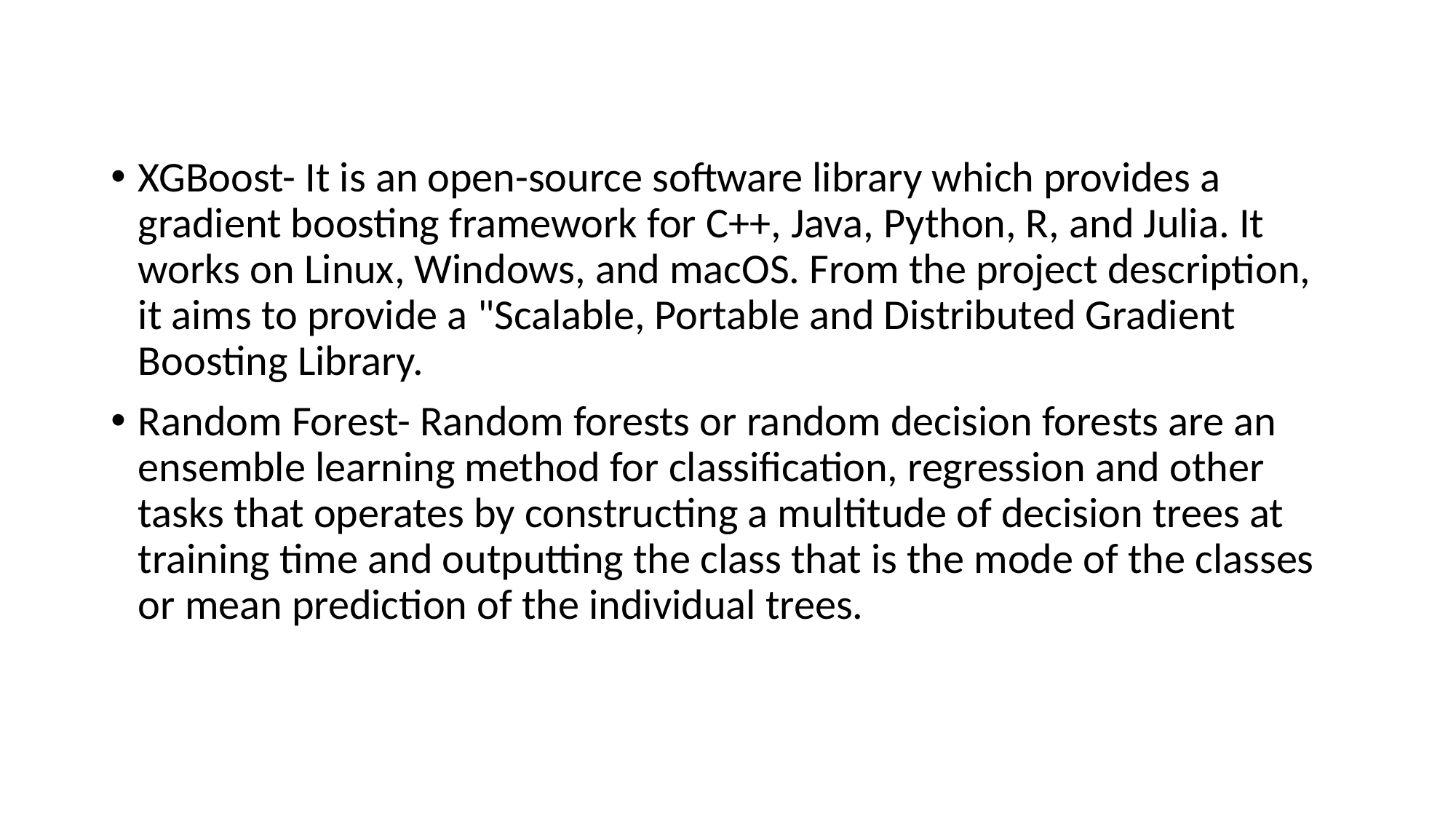

XGBoost- It is an open-source software library which provides a gradient boosting framework for C++, Java, Python, R, and Julia. It works on Linux, Windows, and macOS. From the project description, it aims to provide a "Scalable, Portable and Distributed Gradient Boosting Library.
Random Forest- Random forests or random decision forests are an ensemble learning method for classification, regression and other tasks that operates by constructing a multitude of decision trees at training time and outputting the class that is the mode of the classes or mean prediction of the individual trees.